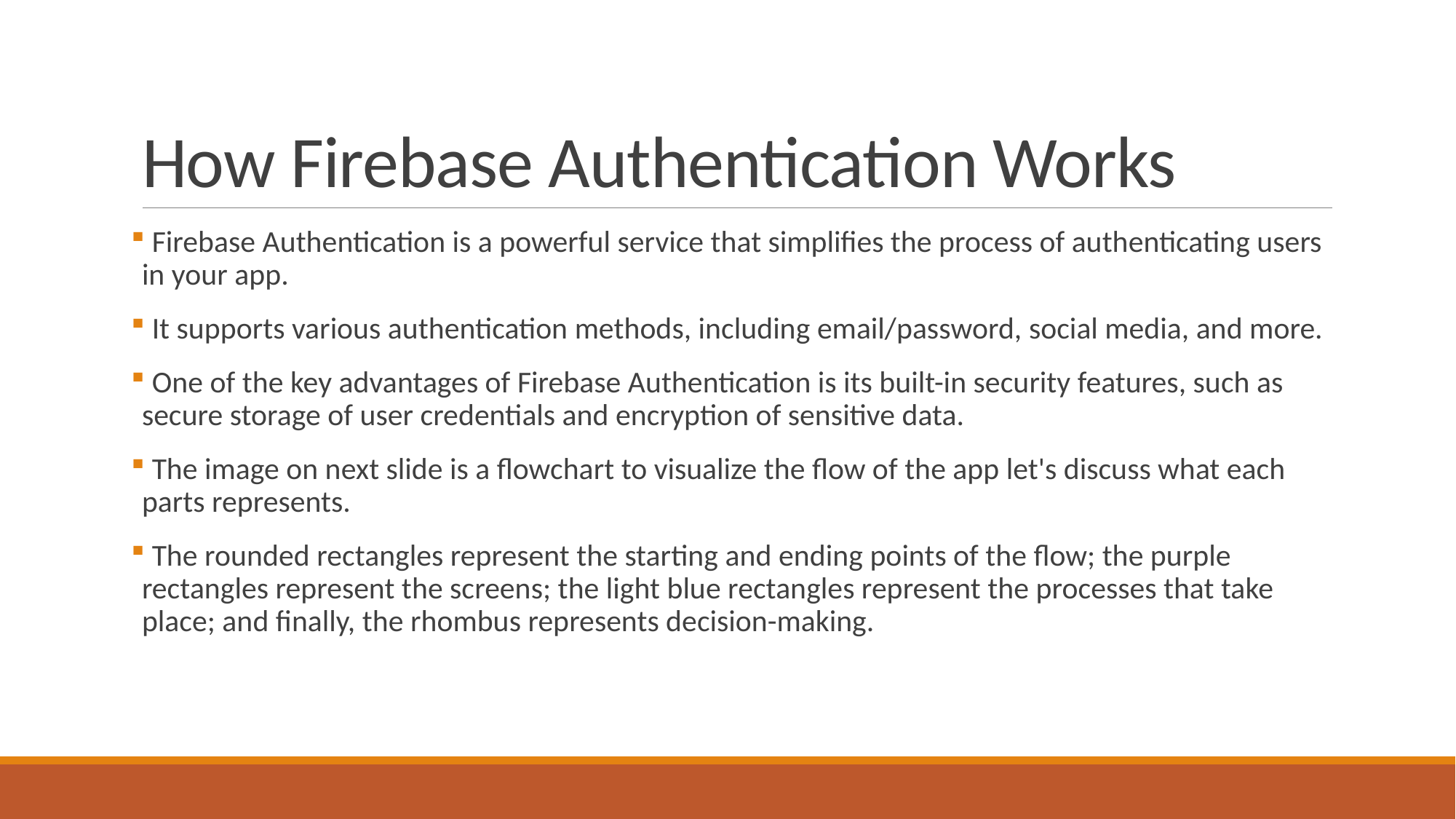

# How Firebase Authentication Works
 Firebase Authentication is a powerful service that simplifies the process of authenticating users in your app.
 It supports various authentication methods, including email/password, social media, and more.
 One of the key advantages of Firebase Authentication is its built-in security features, such as secure storage of user credentials and encryption of sensitive data.
 The image on next slide is a flowchart to visualize the flow of the app let's discuss what each parts represents.
 The rounded rectangles represent the starting and ending points of the flow; the purple rectangles represent the screens; the light blue rectangles represent the processes that take place; and finally, the rhombus represents decision-making.